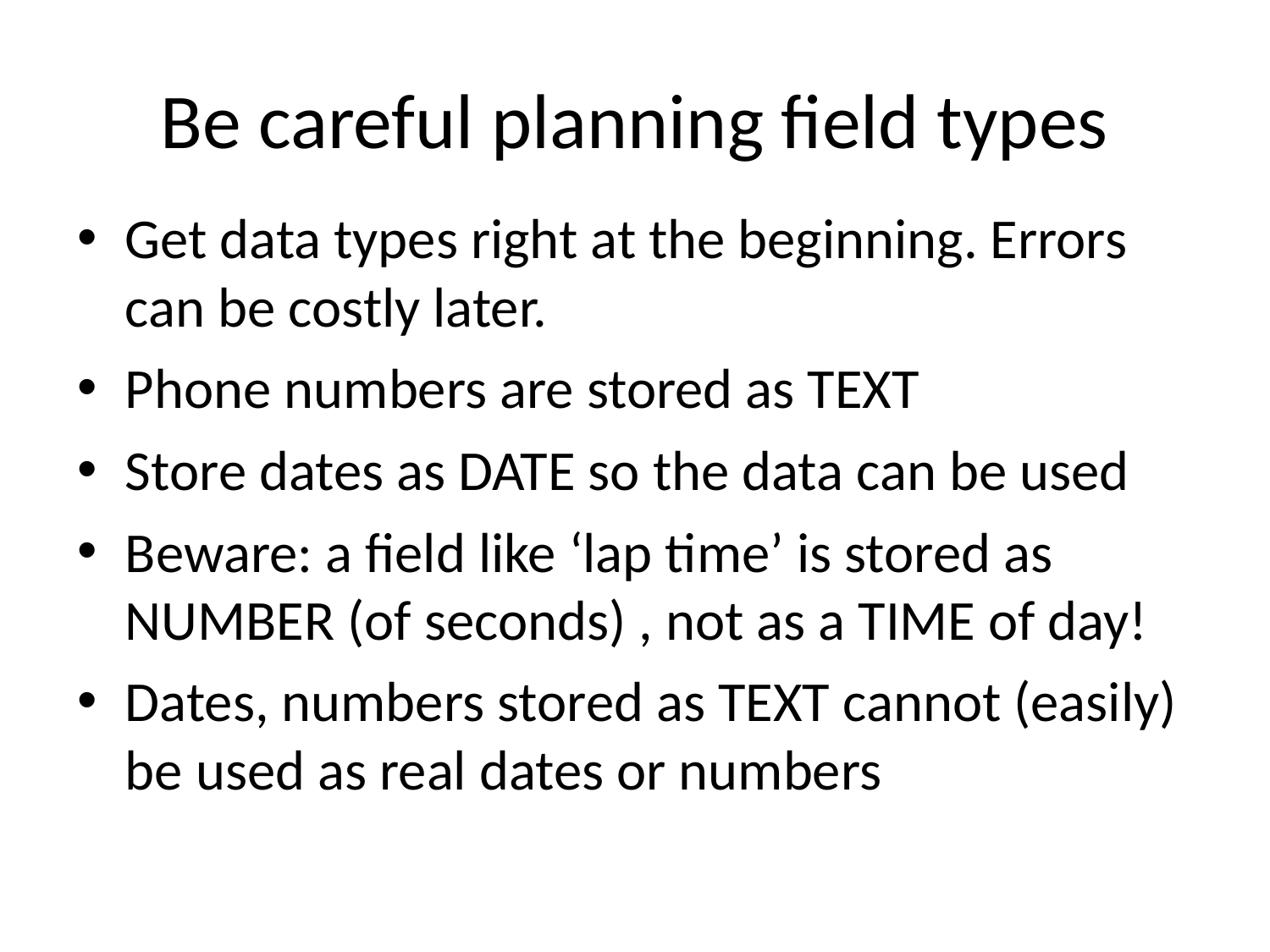

# Be careful planning field types
Get data types right at the beginning. Errors can be costly later.
Phone numbers are stored as TEXT
Store dates as DATE so the data can be used
Beware: a field like ‘lap time’ is stored as NUMBER (of seconds) , not as a TIME of day!
Dates, numbers stored as TEXT cannot (easily) be used as real dates or numbers